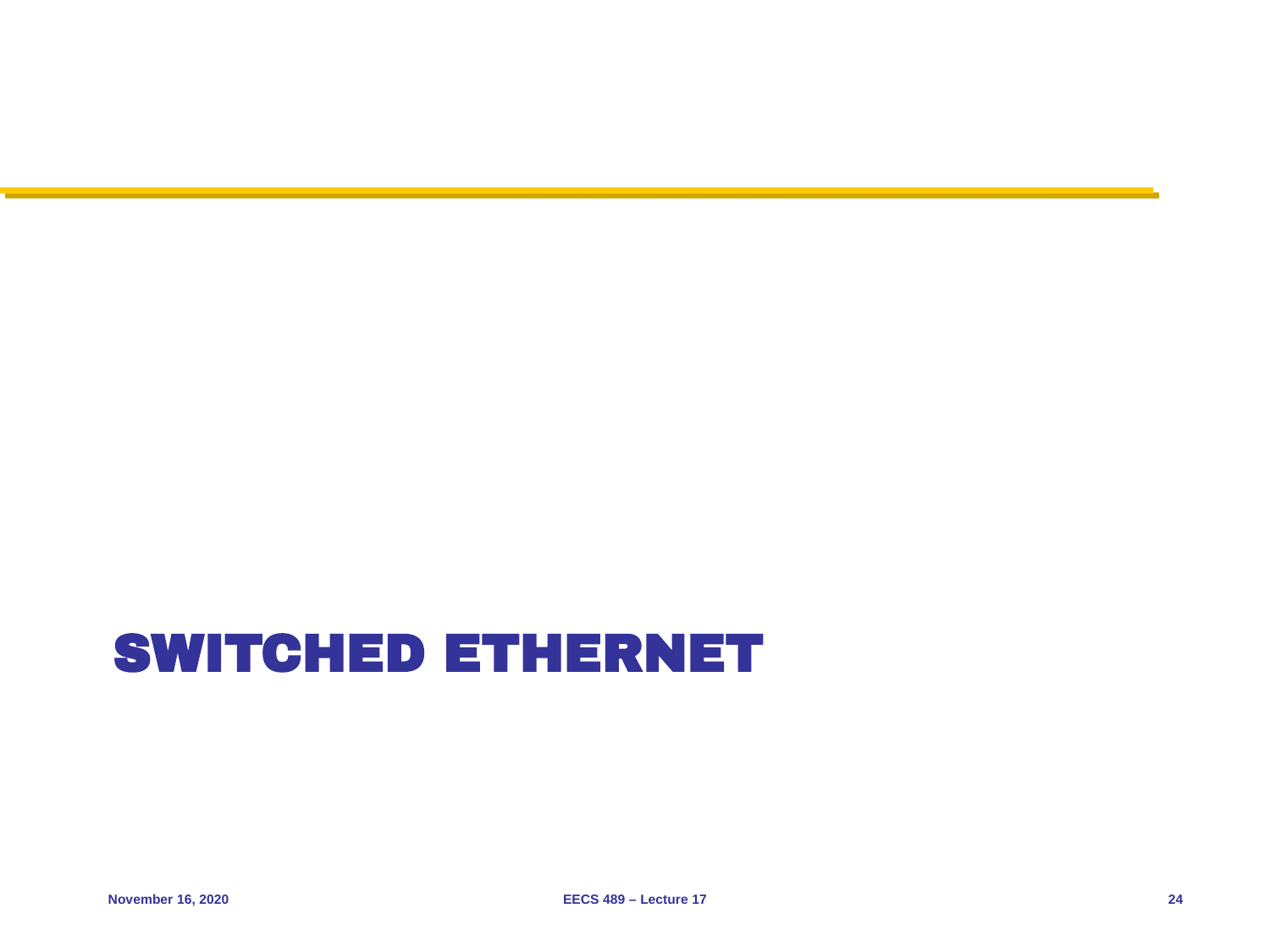

# Switched Ethernet
November 16, 2020
EECS 489 – Lecture 17
24